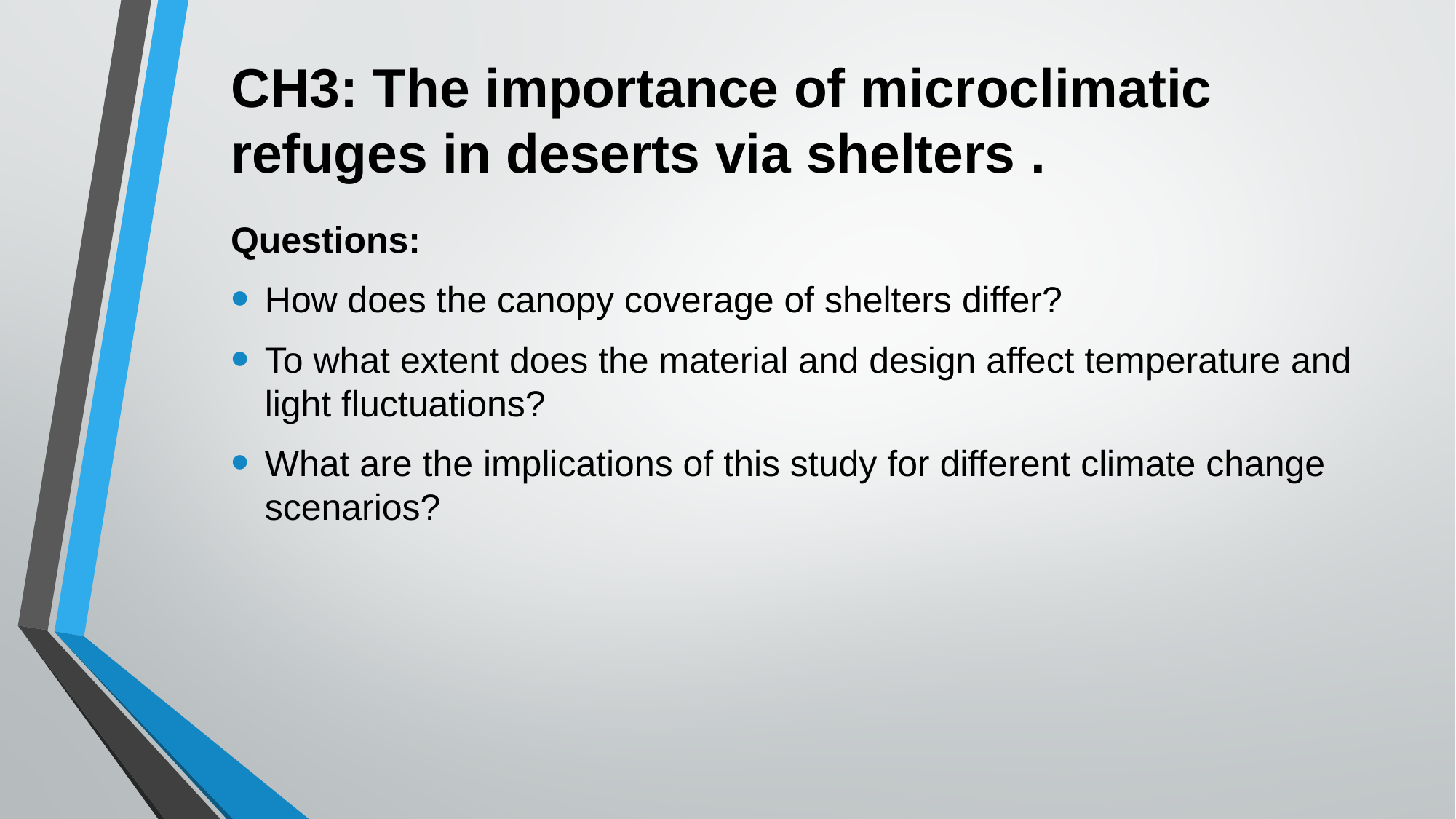

CH3: The importance of microclimatic refuges in deserts via shelters .
Questions:
How does the canopy coverage of shelters differ?
To what extent does the material and design affect temperature and light fluctuations?
What are the implications of this study for different climate change scenarios?